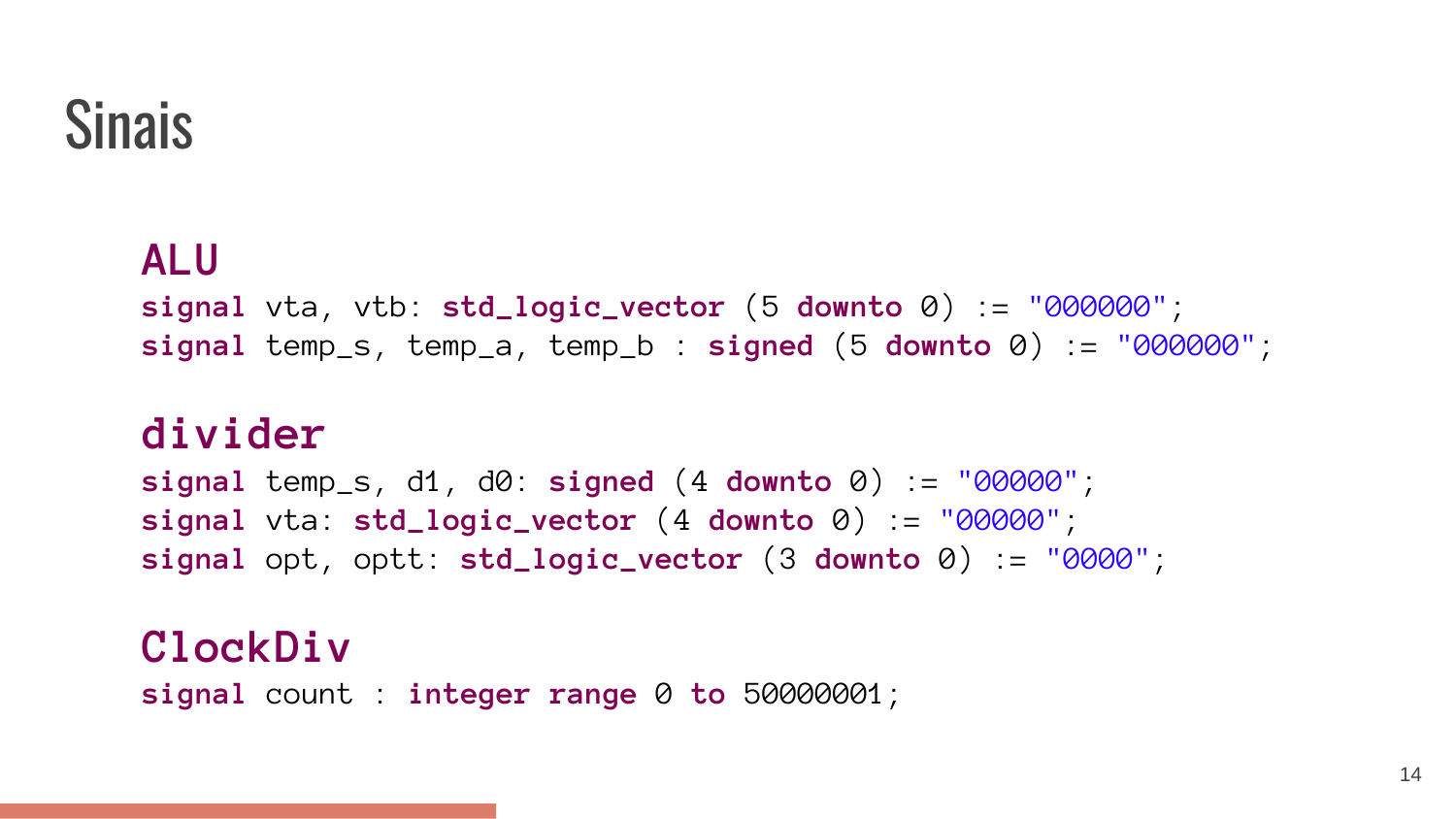

# Sinais
ALU
signal vta, vtb: std_logic_vector (5 downto 0) := "000000";
signal temp_s, temp_a, temp_b : signed (5 downto 0) := "000000";

divider
signal temp_s, d1, d0: signed (4 downto 0) := "00000";
signal vta: std_logic_vector (4 downto 0) := "00000";
signal opt, optt: std_logic_vector (3 downto 0) := "0000";

ClockDiv
signal count : integer range 0 to 50000001;

14